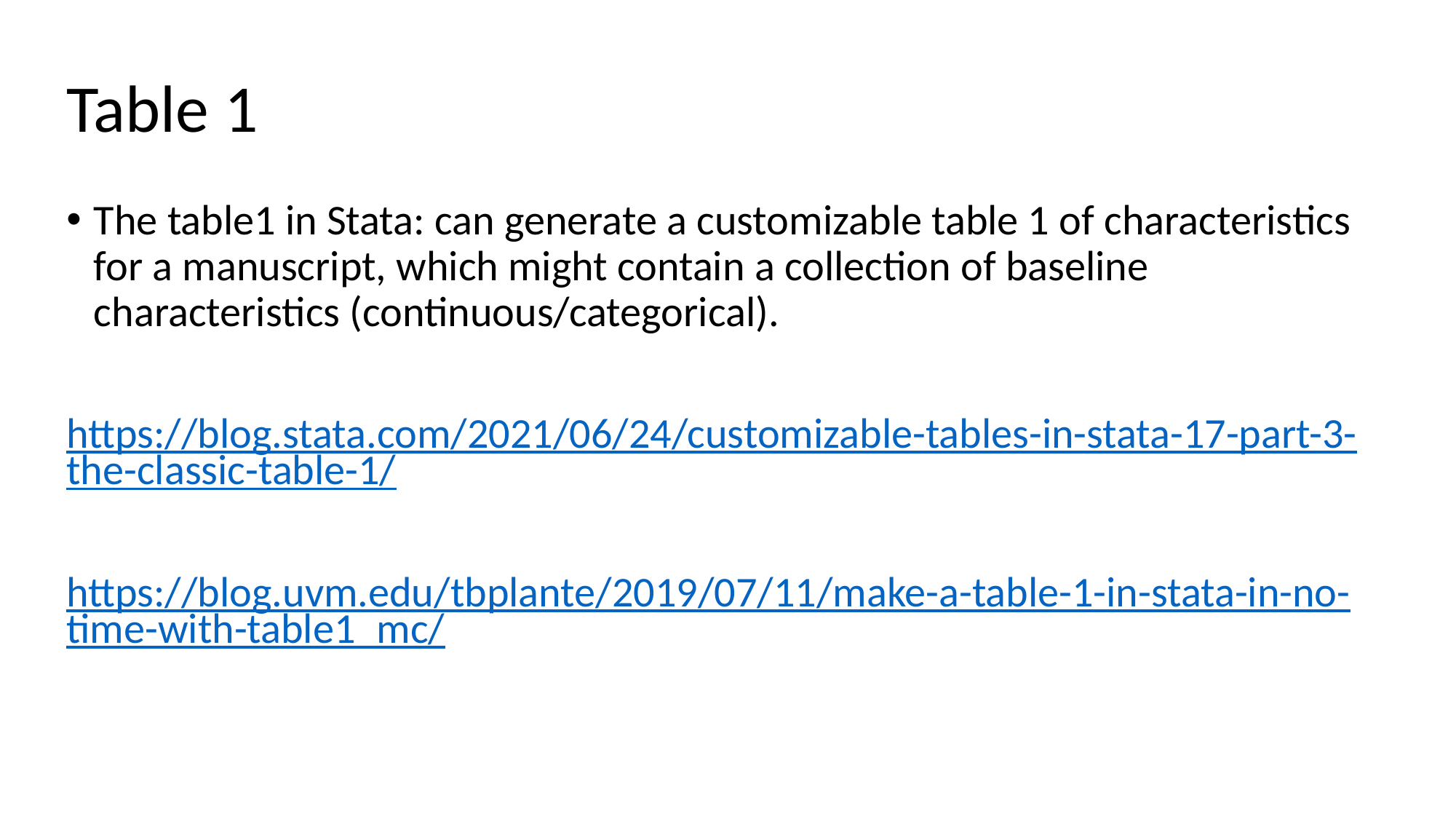

# Table 1
The table1 in Stata: can generate a customizable table 1 of characteristics for a manuscript, which might contain a collection of baseline characteristics (continuous/categorical).

https://blog.stata.com/2021/06/24/customizable-tables-in-stata-17-part-3-the-classic-table-1/

https://blog.uvm.edu/tbplante/2019/07/11/make-a-table-1-in-stata-in-no-time-with-table1_mc/